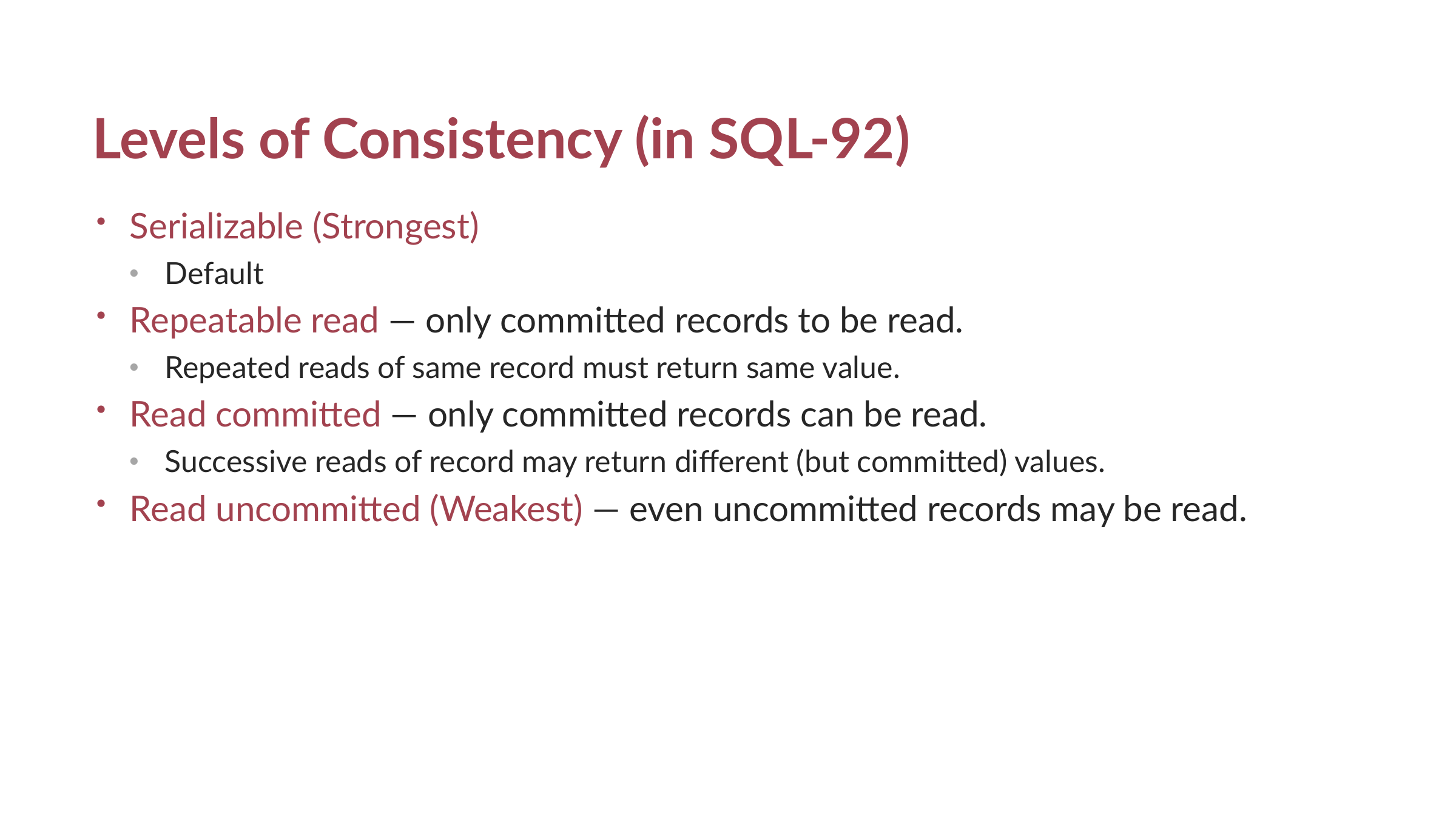

# Levels of Consistency (in SQL-92)
Serializable (Strongest)
Default
Repeatable read — only committed records to be read.
Repeated reads of same record must return same value.
Read committed — only committed records can be read.
Successive reads of record may return different (but committed) values.
Read uncommitted (Weakest) — even uncommitted records may be read.